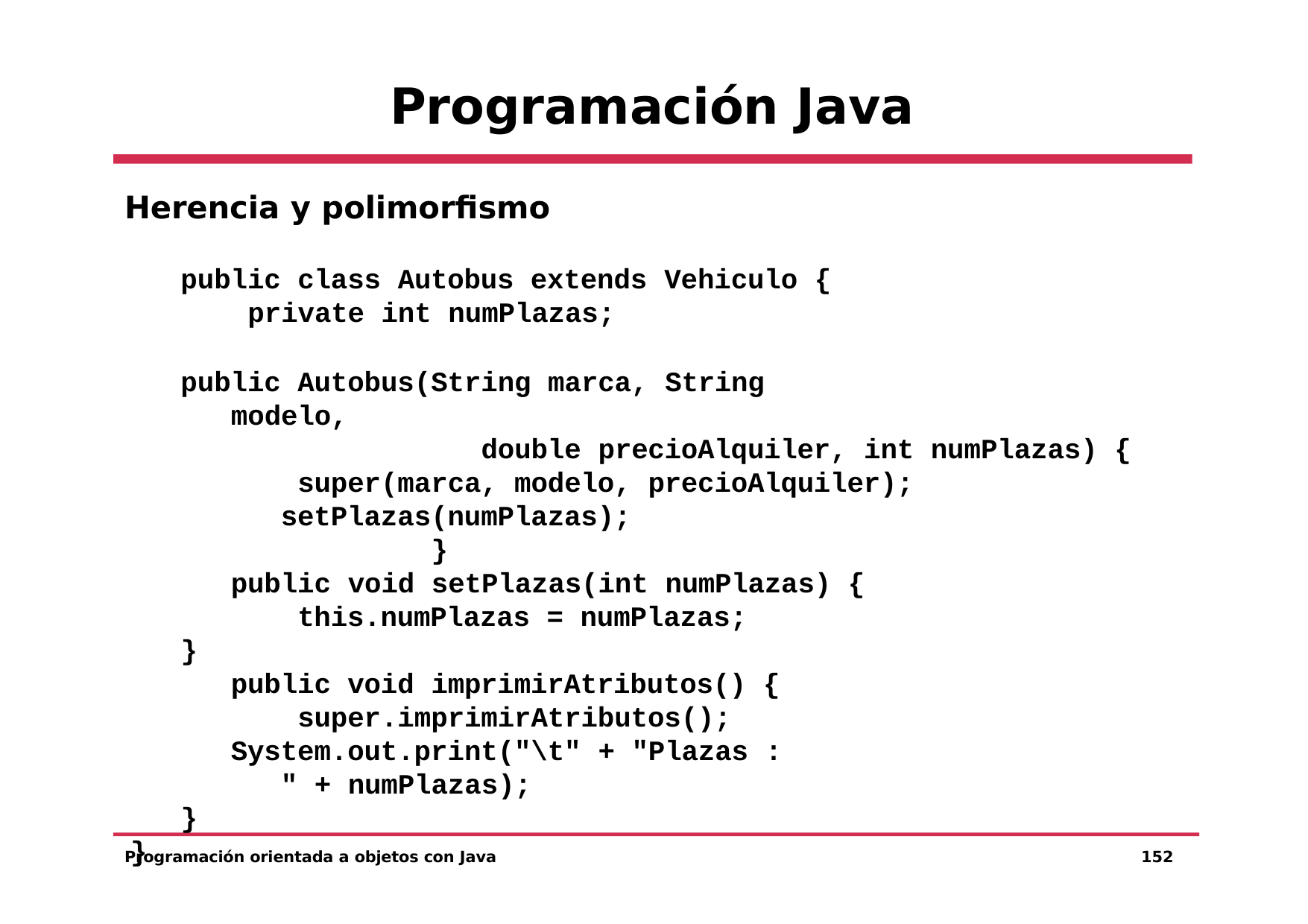

# Programación Java
Herencia y polimorfismo

public class Autobus extends Vehiculo {  private int numPlazas;

public Autobus(String marca, String modelo,
double precioAlquiler, int numPlazas) {  super(marca, modelo, precioAlquiler);  setPlazas(numPlazas);
}
public void setPlazas(int numPlazas) {  this.numPlazas = numPlazas;
}
public void imprimirAtributos() {  super.imprimirAtributos();
System.out.print("\t" + "Plazas : " + numPlazas);
}
}
Programación orientada a objetos con Java
152